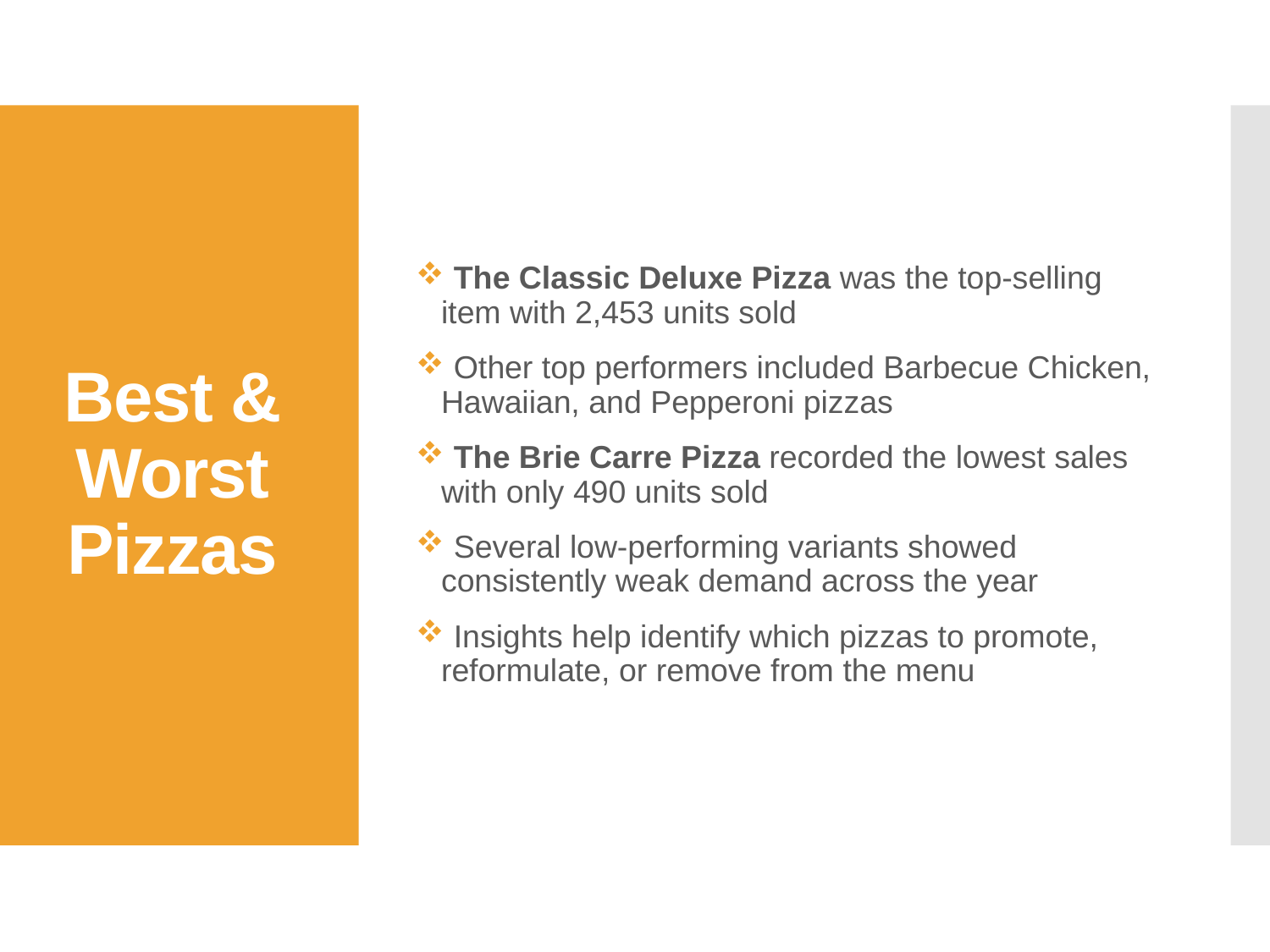

The Classic Deluxe Pizza was the top-selling item with 2,453 units sold
 Other top performers included Barbecue Chicken, Hawaiian, and Pepperoni pizzas
 The Brie Carre Pizza recorded the lowest sales with only 490 units sold
 Several low-performing variants showed consistently weak demand across the year
 Insights help identify which pizzas to promote, reformulate, or remove from the menu
# Best & Worst Pizzas